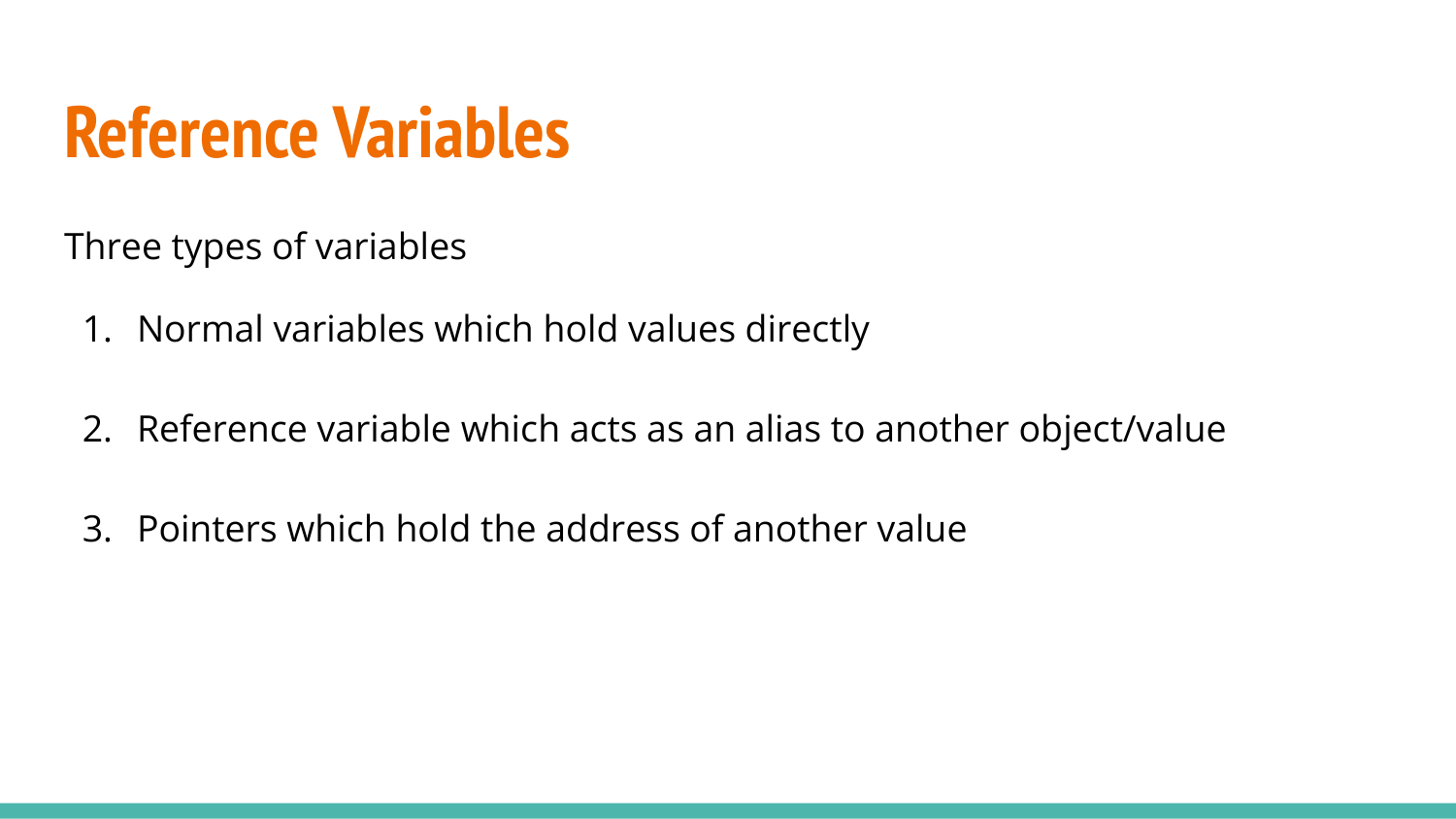

# Reference Variables
Three types of variables
Normal variables which hold values directly
Reference variable which acts as an alias to another object/value
Pointers which hold the address of another value